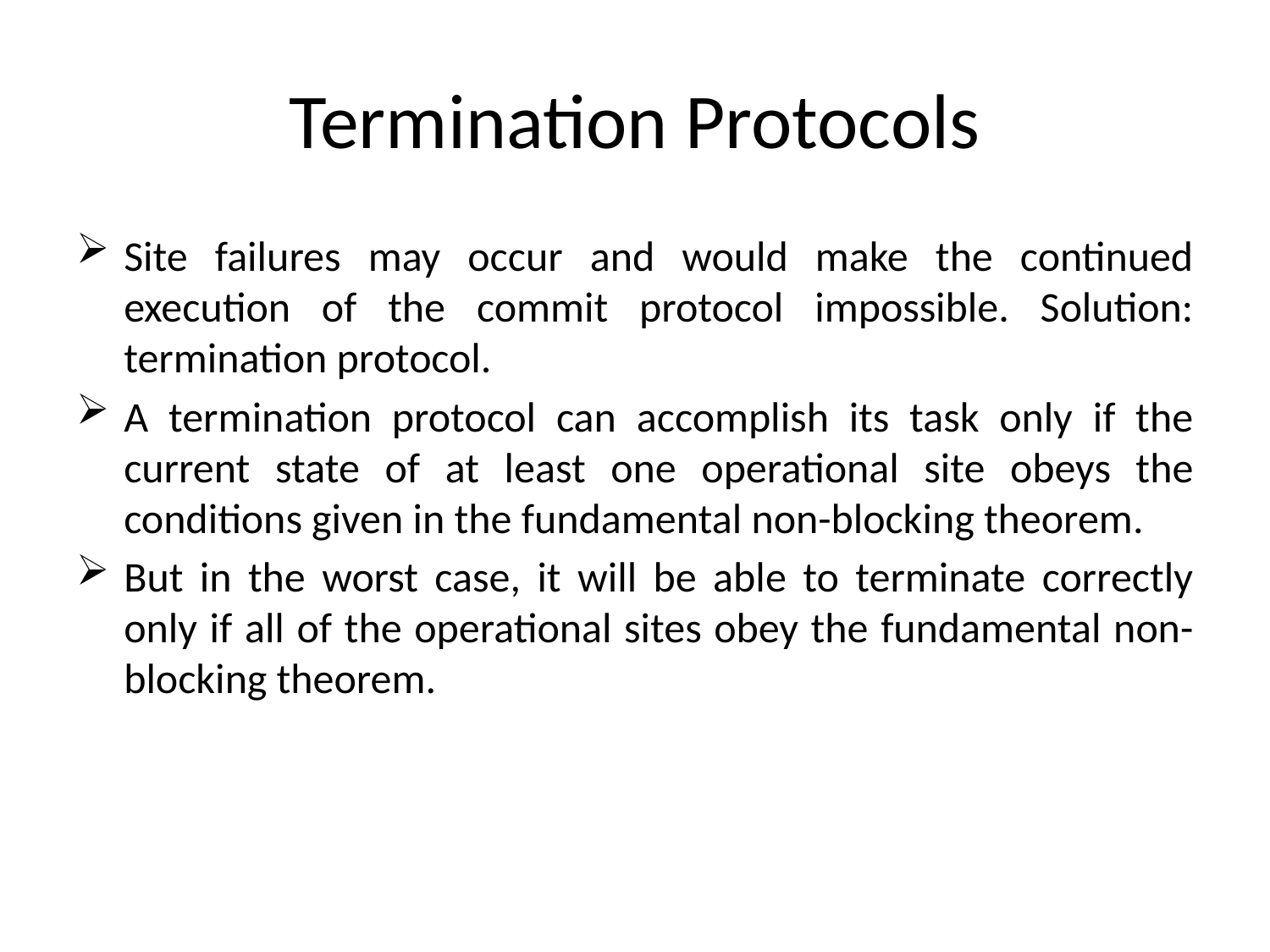

# Termination Protocols
Site failures may occur and would make the continued execution of the commit protocol impossible. Solution: termination protocol.
A termination protocol can accomplish its task only if the current state of at least one operational site obeys the conditions given in the fundamental non-blocking theorem.
But in the worst case, it will be able to terminate correctly only if all of the operational sites obey the fundamental non-blocking theorem.